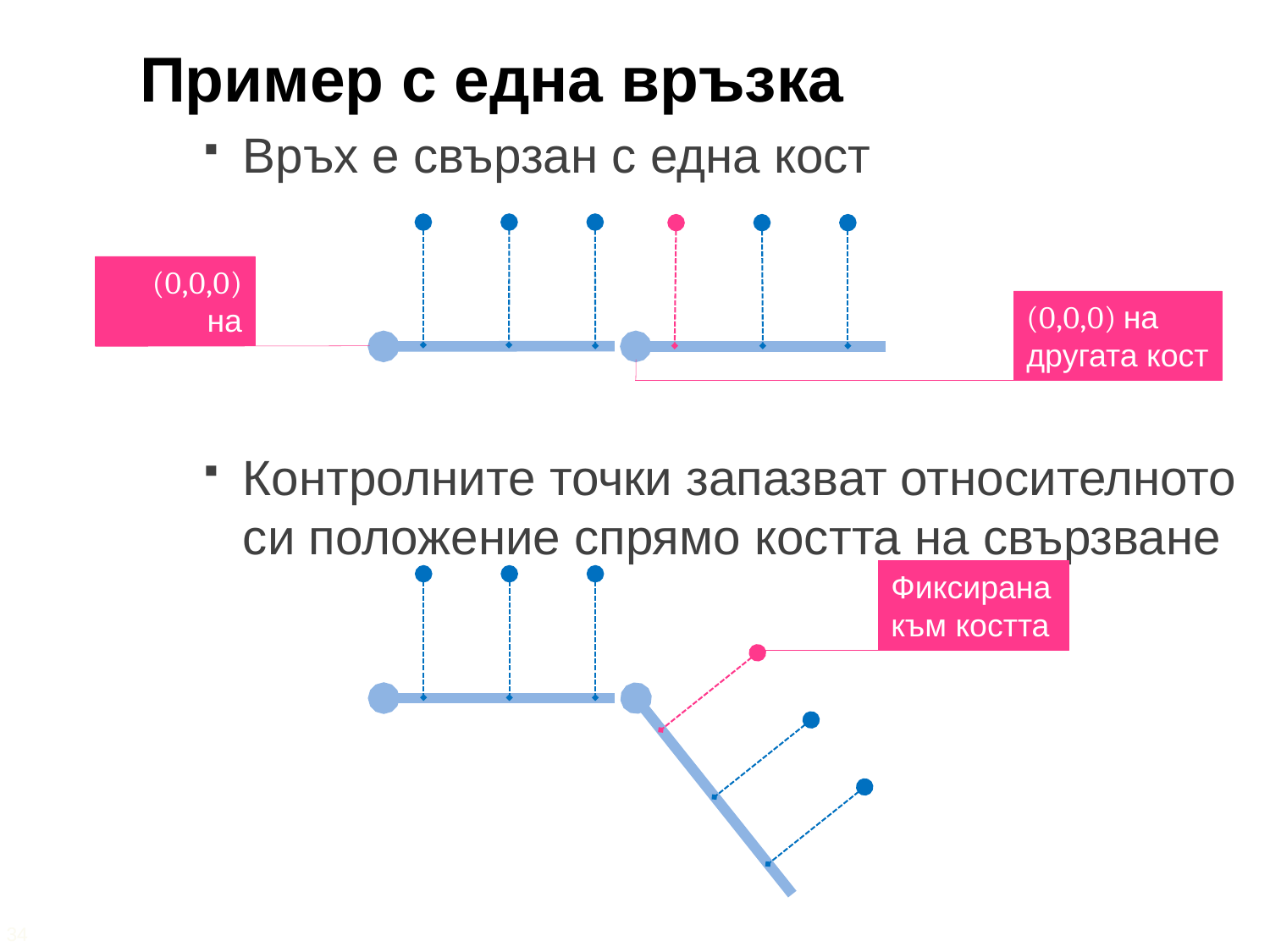

Пример с една връзка
Връх е свързан с една кост

Контролните точки запазват относителното си положение спрямо костта на свързване
(0,0,0)
на костта
(0,0,0) на другата кост
Фиксирана към костта